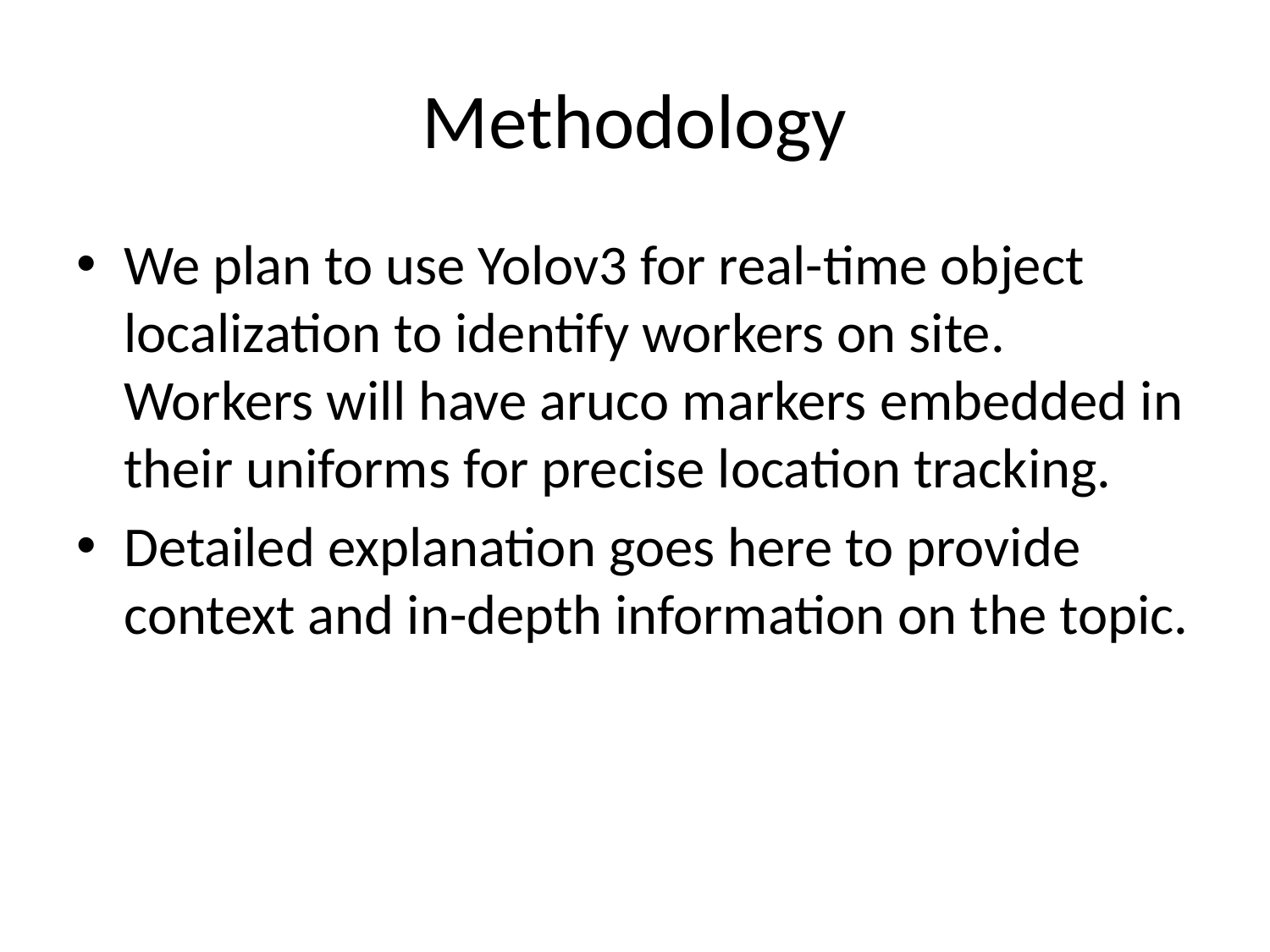

# Methodology
We plan to use Yolov3 for real-time object localization to identify workers on site. Workers will have aruco markers embedded in their uniforms for precise location tracking.
Detailed explanation goes here to provide context and in-depth information on the topic.